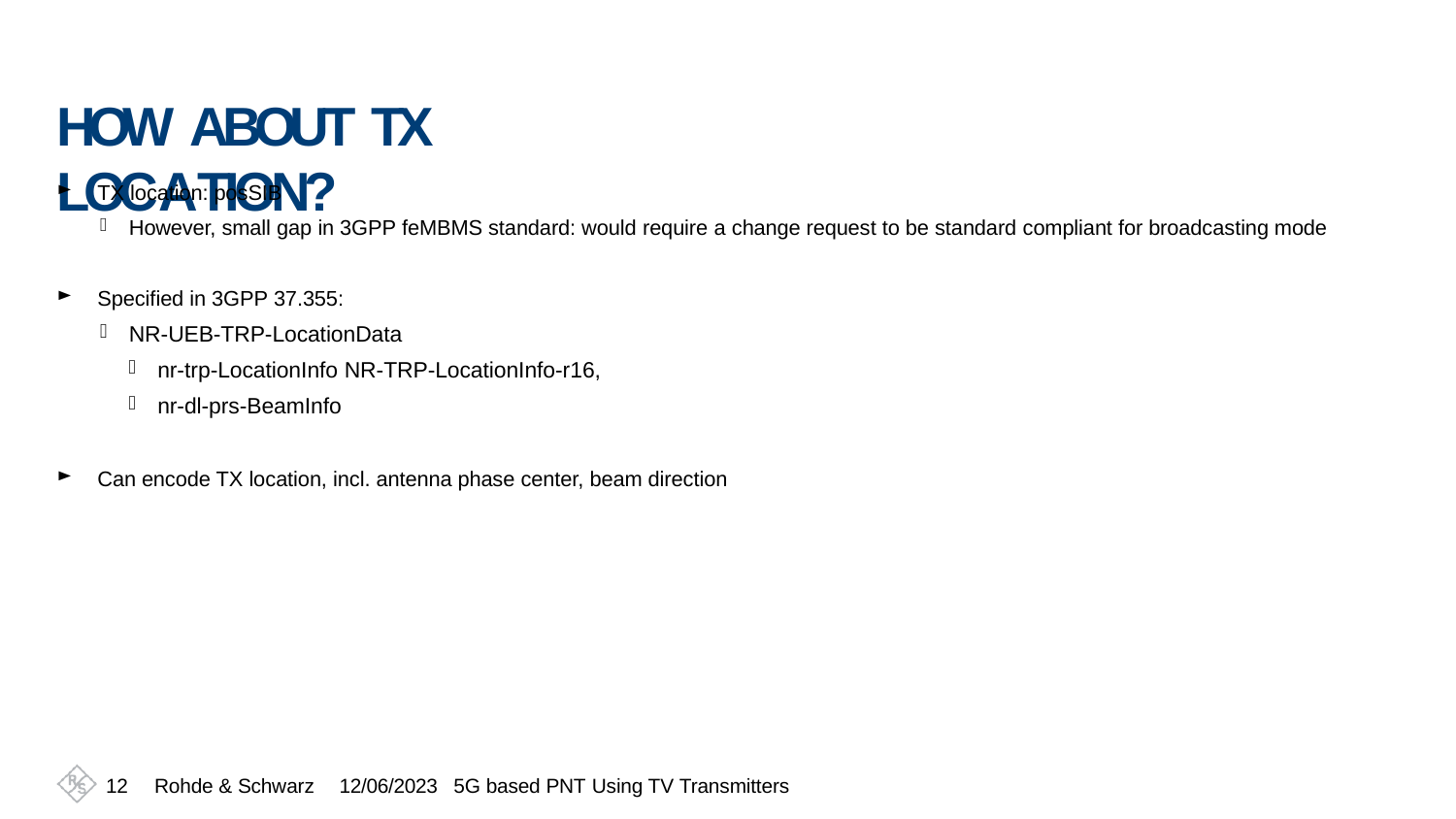

# HOW ABOUT TX LOCATION?
TX location: posSIB
However, small gap in 3GPP feMBMS standard: would require a change request to be standard compliant for broadcasting mode

Specified in 3GPP 37.355:
NR-UEB-TRP-LocationData
nr-trp-LocationInfo NR-TRP-LocationInfo-r16,
nr-dl-prs-BeamInfo

Can encode TX location, incl. antenna phase center, beam direction
Rohde & Schwarz
12
12/06/2023 5G based PNT Using TV Transmitters